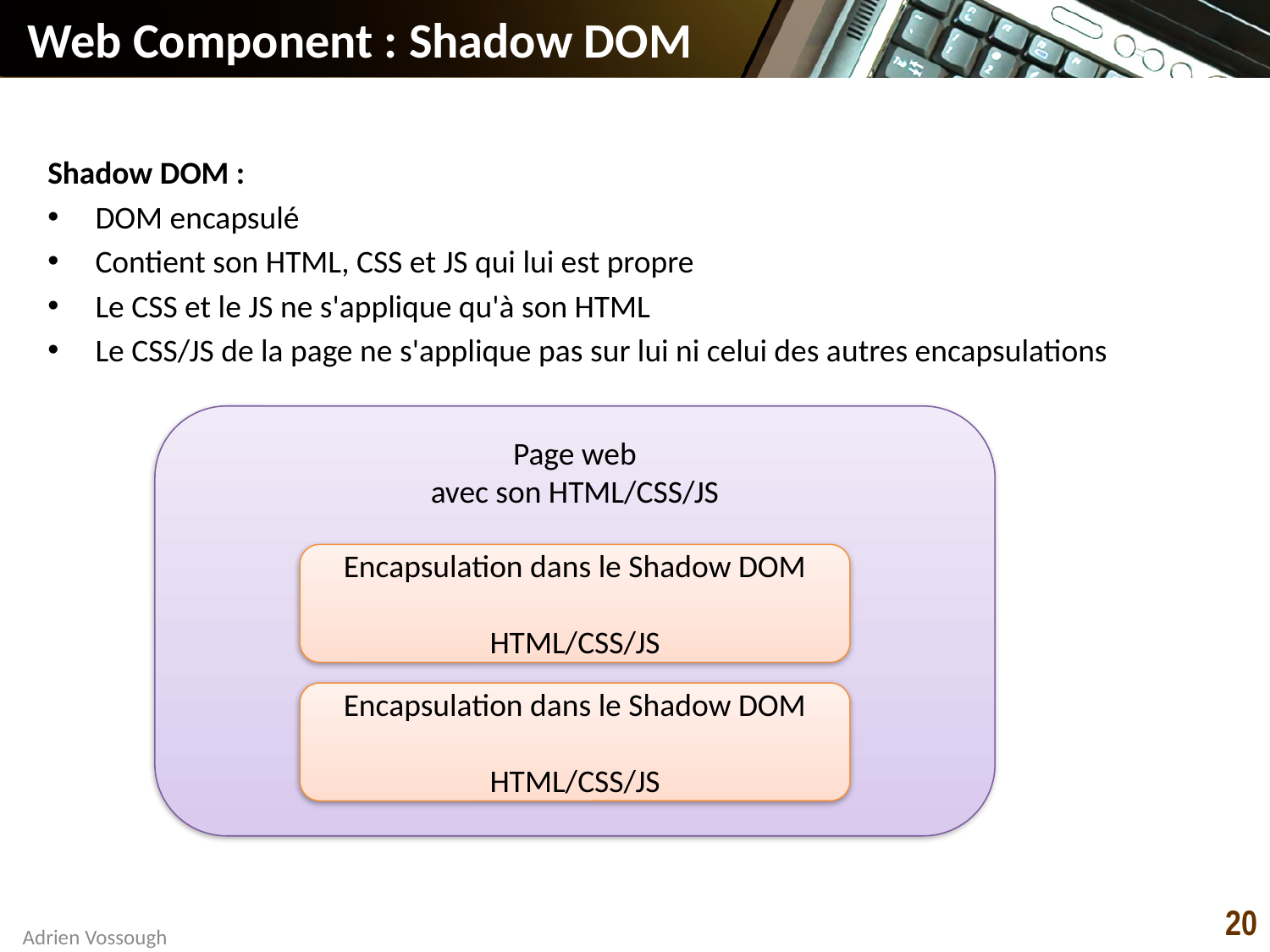

# Web Component : Shadow DOM
Shadow DOM :
DOM encapsulé
Contient son HTML, CSS et JS qui lui est propre
Le CSS et le JS ne s'applique qu'à son HTML
Le CSS/JS de la page ne s'applique pas sur lui ni celui des autres encapsulations

Page web
avec son HTML/CSS/JS

Encapsulation dans le Shadow DOM

HTML/CSS/JS
Encapsulation dans le Shadow DOM

HTML/CSS/JS
20
Adrien Vossough